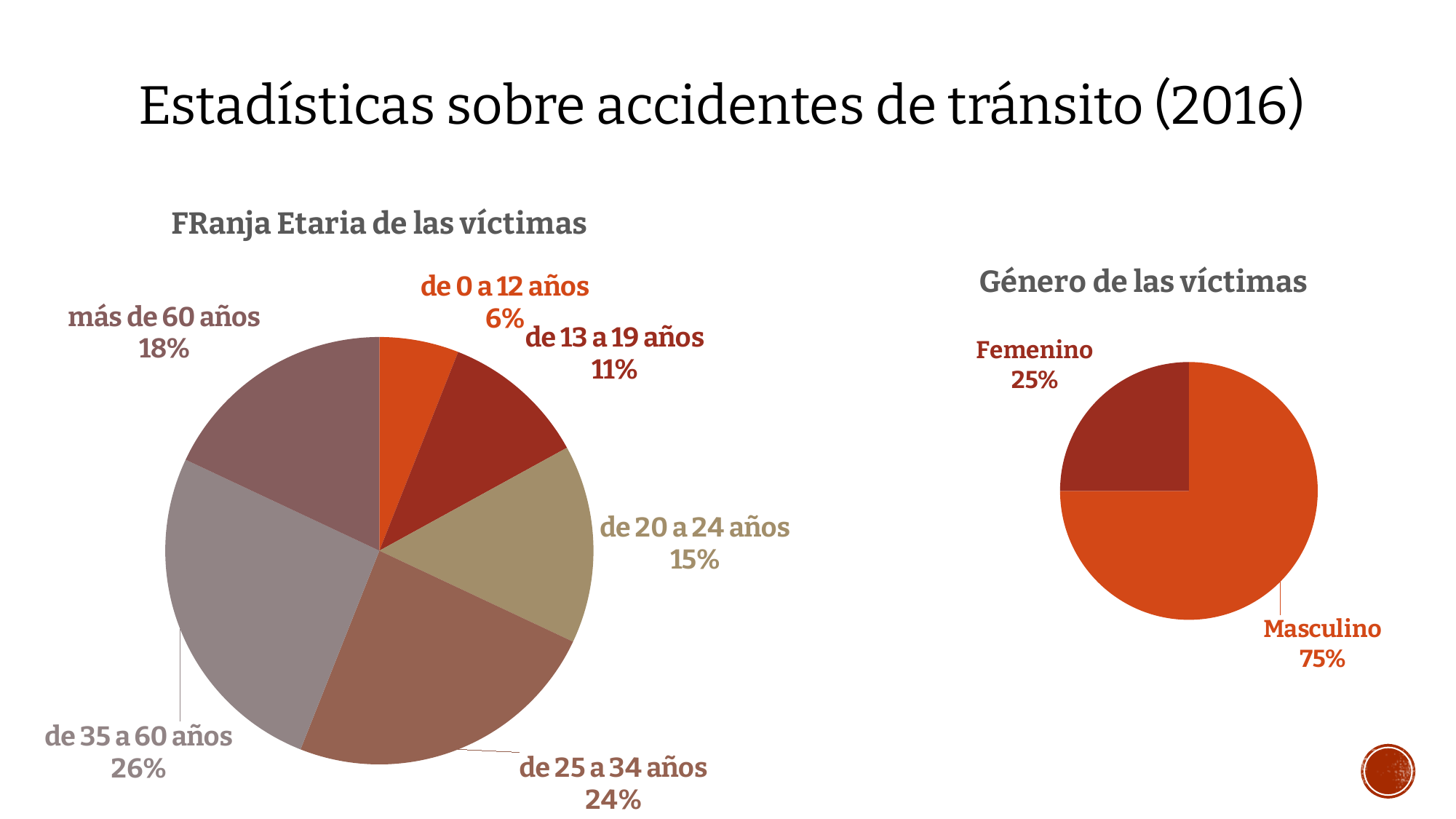

# Estadísticas sobre accidentes de tránsito (2016)

### Chart: FRanja Etaria de las víctimas

| Category | Porcentaje |
|---|---|
| de 0 a 12 años | 0.06 |
| de 13 a 19 años | 0.11 |
| de 20 a 24 años | 0.15 |
| de 25 a 34 años | 0.24 |
| de 35 a 60 años | 0.26 |
| más de 60 años | 0.18 |

### Chart: Género de las víctimas

| Category | Porcentaje |
|---|---|
| Masculino | 0.75 |
| Femenino | 0.25 |